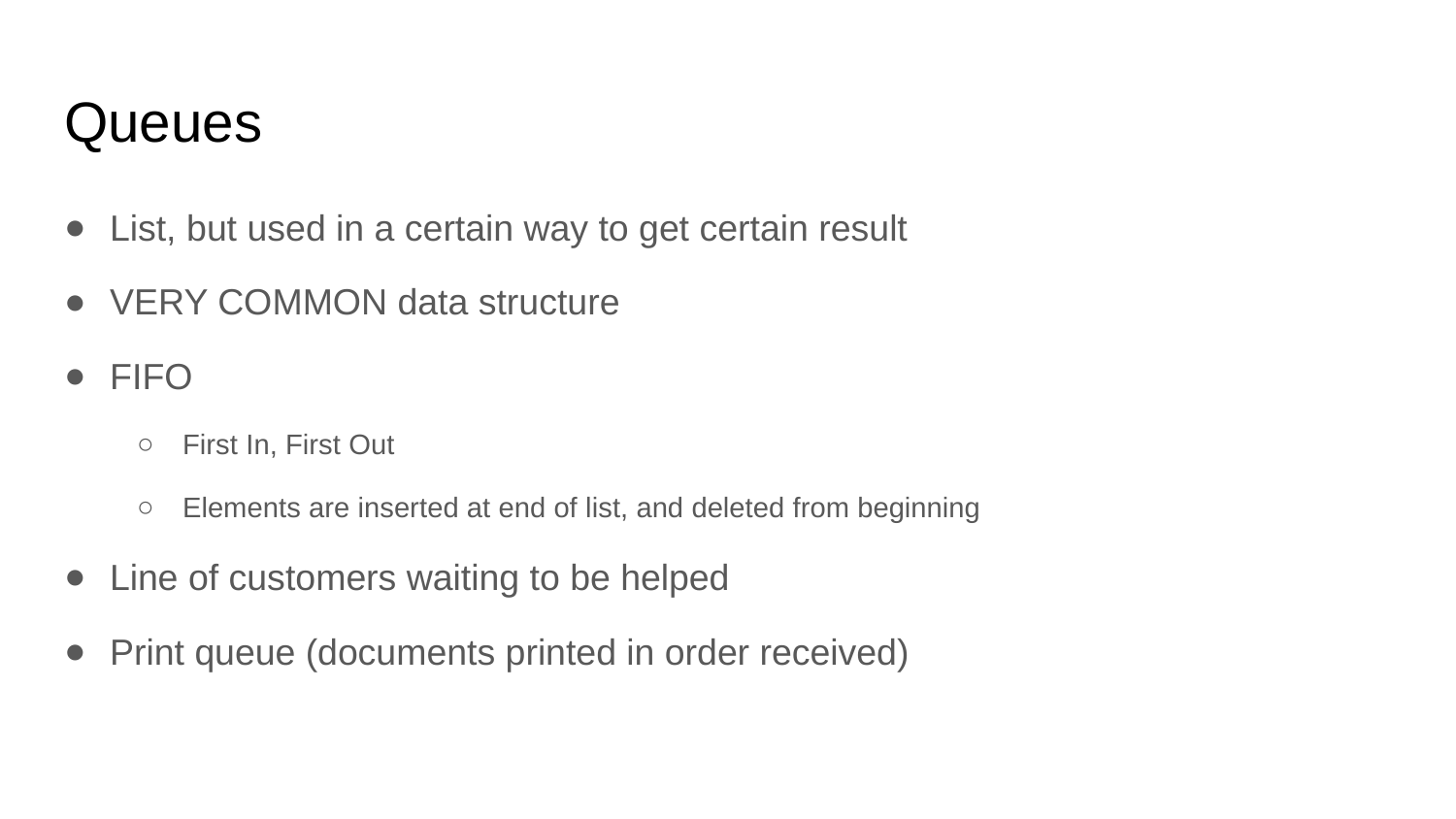

# Queues
List, but used in a certain way to get certain result
VERY COMMON data structure
FIFO
First In, First Out
Elements are inserted at end of list, and deleted from beginning
Line of customers waiting to be helped
Print queue (documents printed in order received)